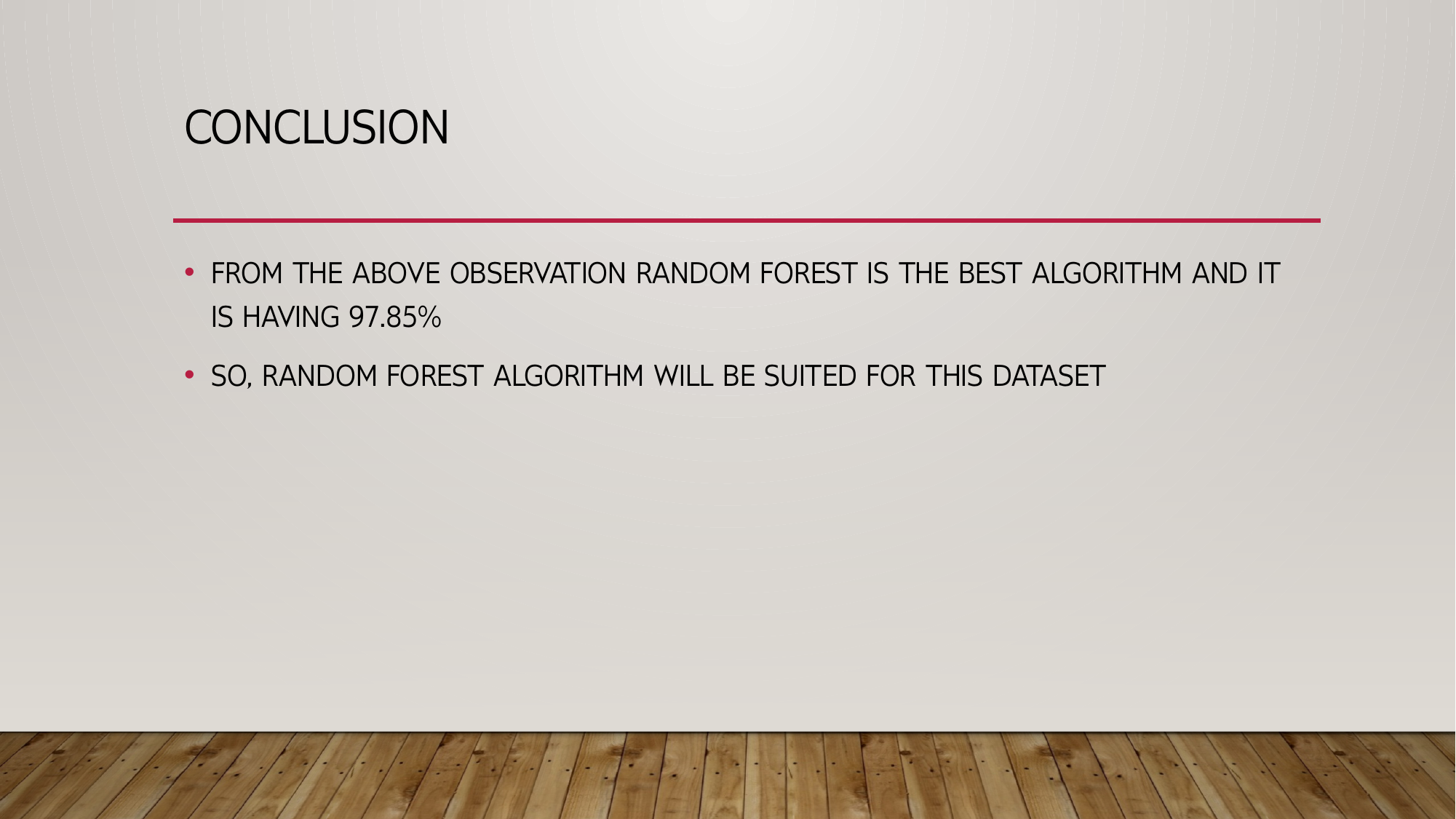

# CONCLUSION
FROM THE ABOVE OBSERVATION RANDOM FOREST IS THE BEST ALGORITHM AND IT IS HAVING 97.85%
SO, RANDOM FOREST ALGORITHM WILL BE SUITED FOR THIS DATASET